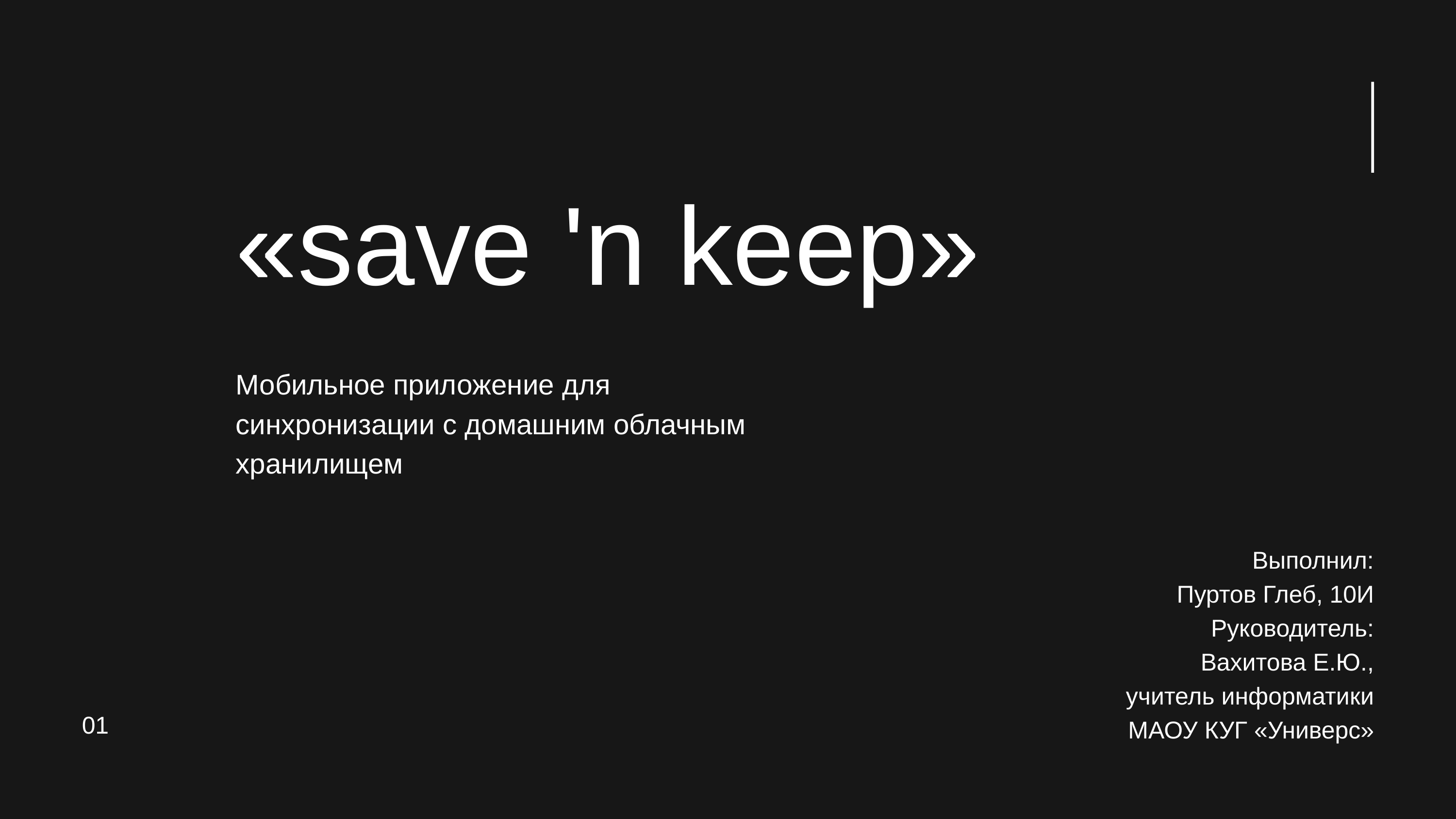

«save 'n keep»
Мобильное приложение для синхронизации с домашним облачным хранилищем
Выполнил:
Пуртов Глеб, 10И
Руководитель:
Вахитова Е.Ю.,
учитель информатики
МАОУ КУГ «Универс»
01